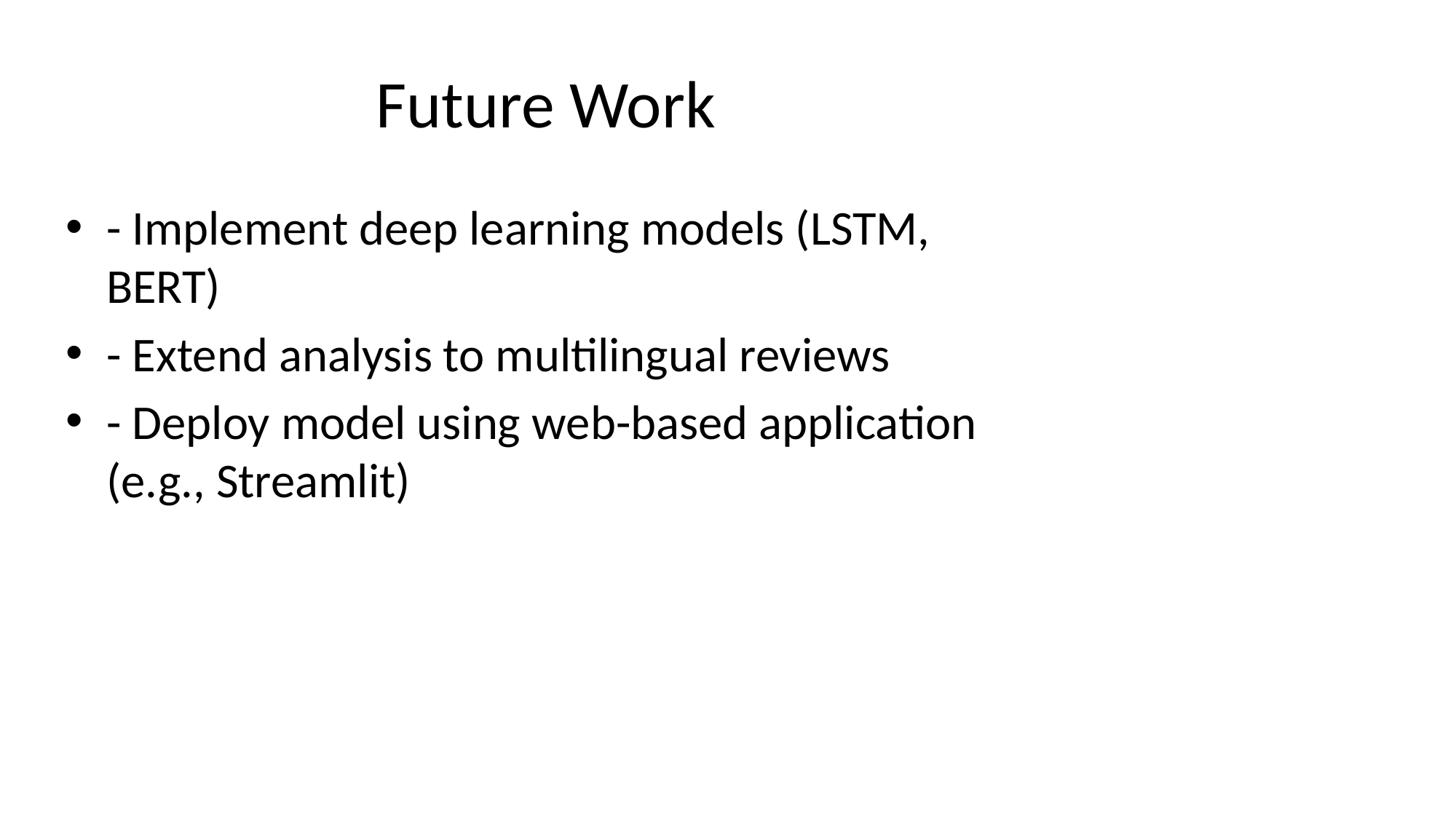

# Future Work
- Implement deep learning models (LSTM, BERT)
- Extend analysis to multilingual reviews
- Deploy model using web-based application (e.g., Streamlit)